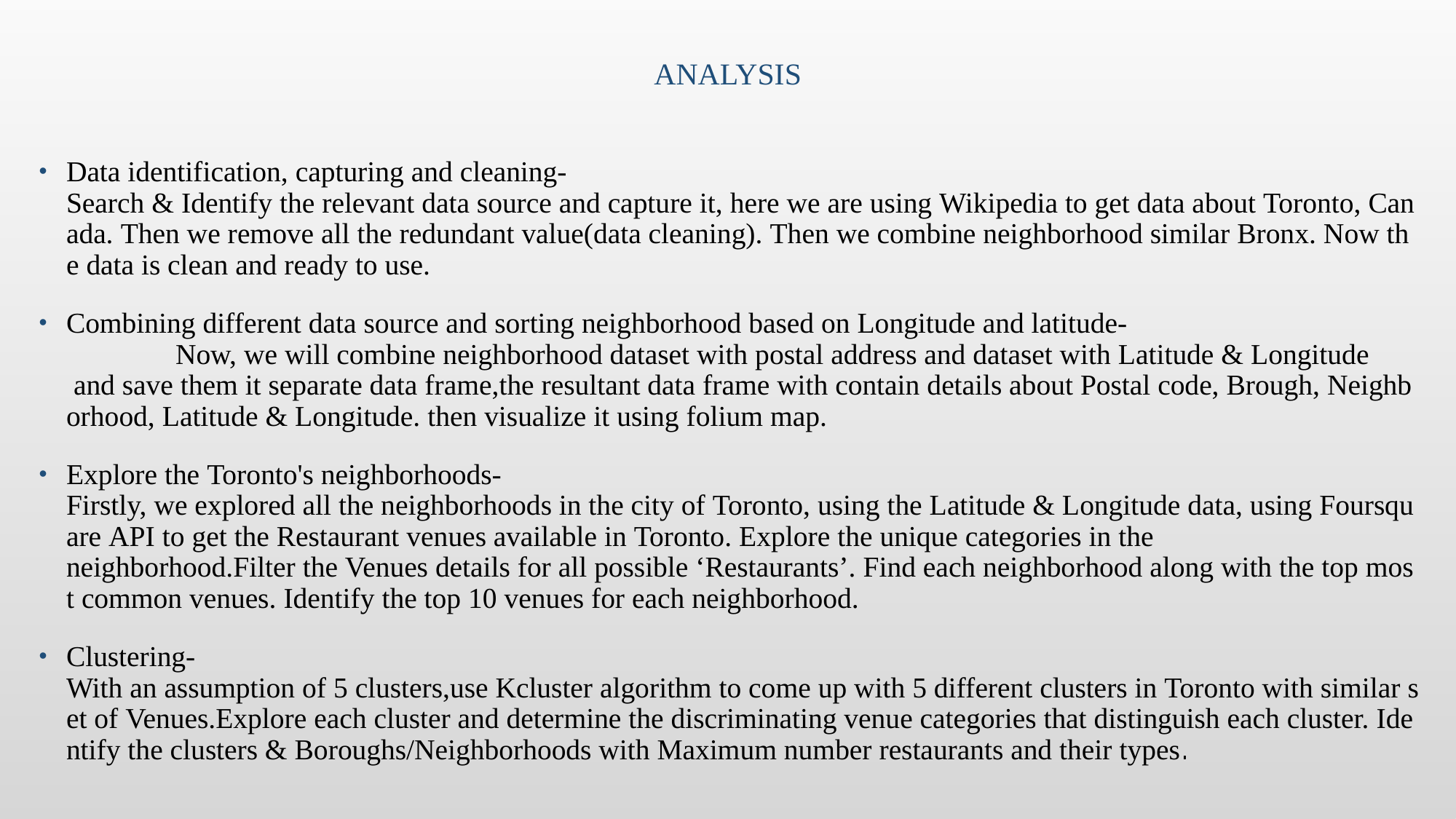

# Analysis
Data identification, capturing and cleaning-	Search & Identify the relevant data source and capture it, here we are using Wikipedia to get data about Toronto, Canada. Then we remove all the redundant value(data cleaning). Then we combine neighborhood similar Bronx. Now the data is clean and ready to use.
Combining different data source and sorting neighborhood based on Longitude and latitude-
	Now, we will combine neighborhood dataset with postal address and dataset with Latitude & Longitude  and save them it separate data frame,the resultant data frame with contain details about Postal code, Brough, Neighborhood, Latitude & Longitude. then visualize it using folium map.
Explore the Toronto's neighborhoods-	Firstly, we explored all the neighborhoods in the city of Toronto, using the Latitude & Longitude data, using Foursquare API to get the Restaurant venues available in Toronto. Explore the unique categories in the neighborhood.Filter the Venues details for all possible ‘Restaurants’. Find each neighborhood along with the top most common venues. Identify the top 10 venues for each neighborhood.
Clustering- 	With an assumption of 5 clusters,use Kcluster algorithm to come up with 5 different clusters in Toronto with similar set of Venues.Explore each cluster and determine the discriminating venue categories that distinguish each cluster. Identify the clusters & Boroughs/Neighborhoods with Maximum number restaurants and their types.